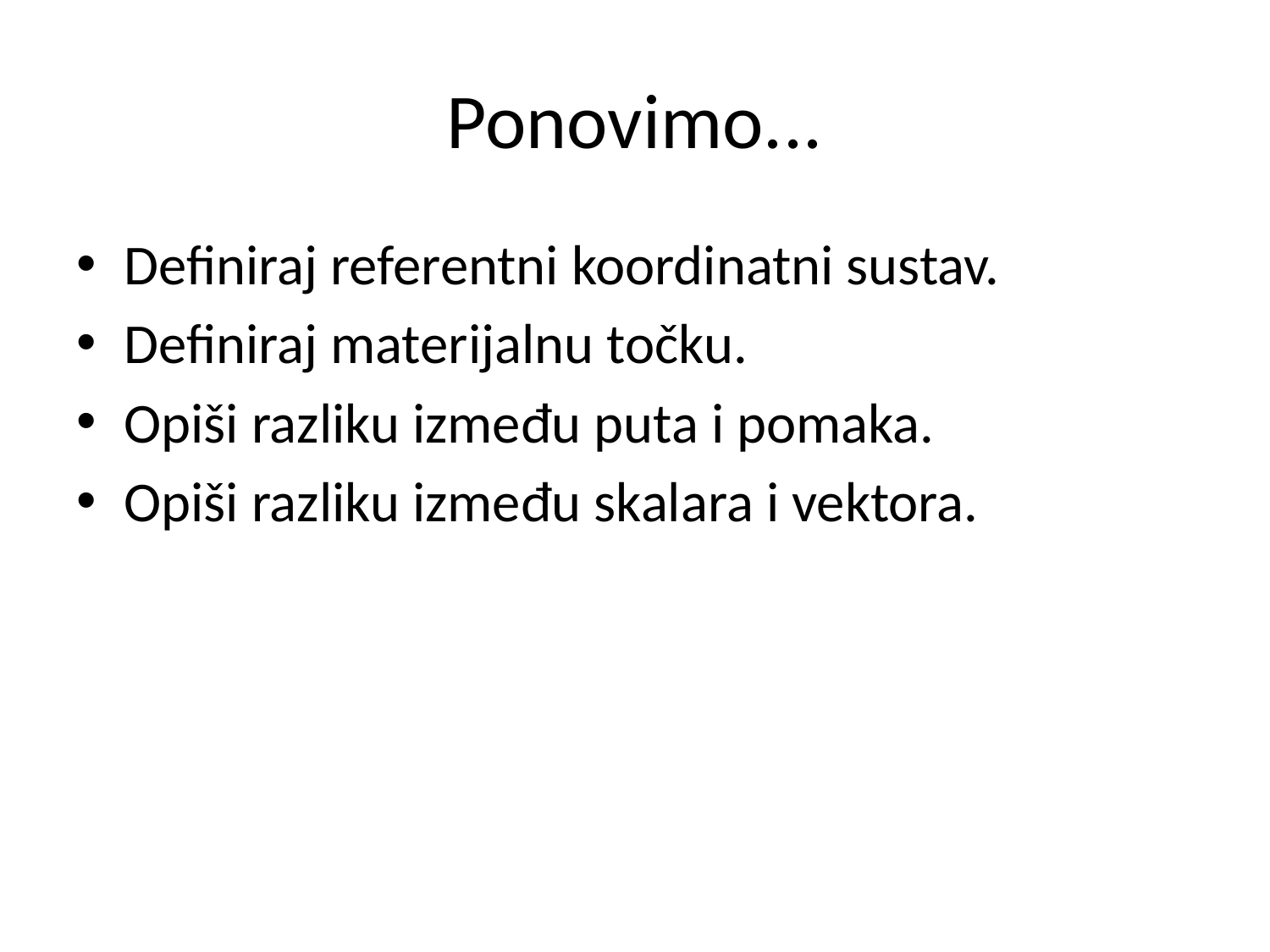

# Ponovimo...
Definiraj referentni koordinatni sustav.
Definiraj materijalnu točku.
Opiši razliku između puta i pomaka.
Opiši razliku između skalara i vektora.